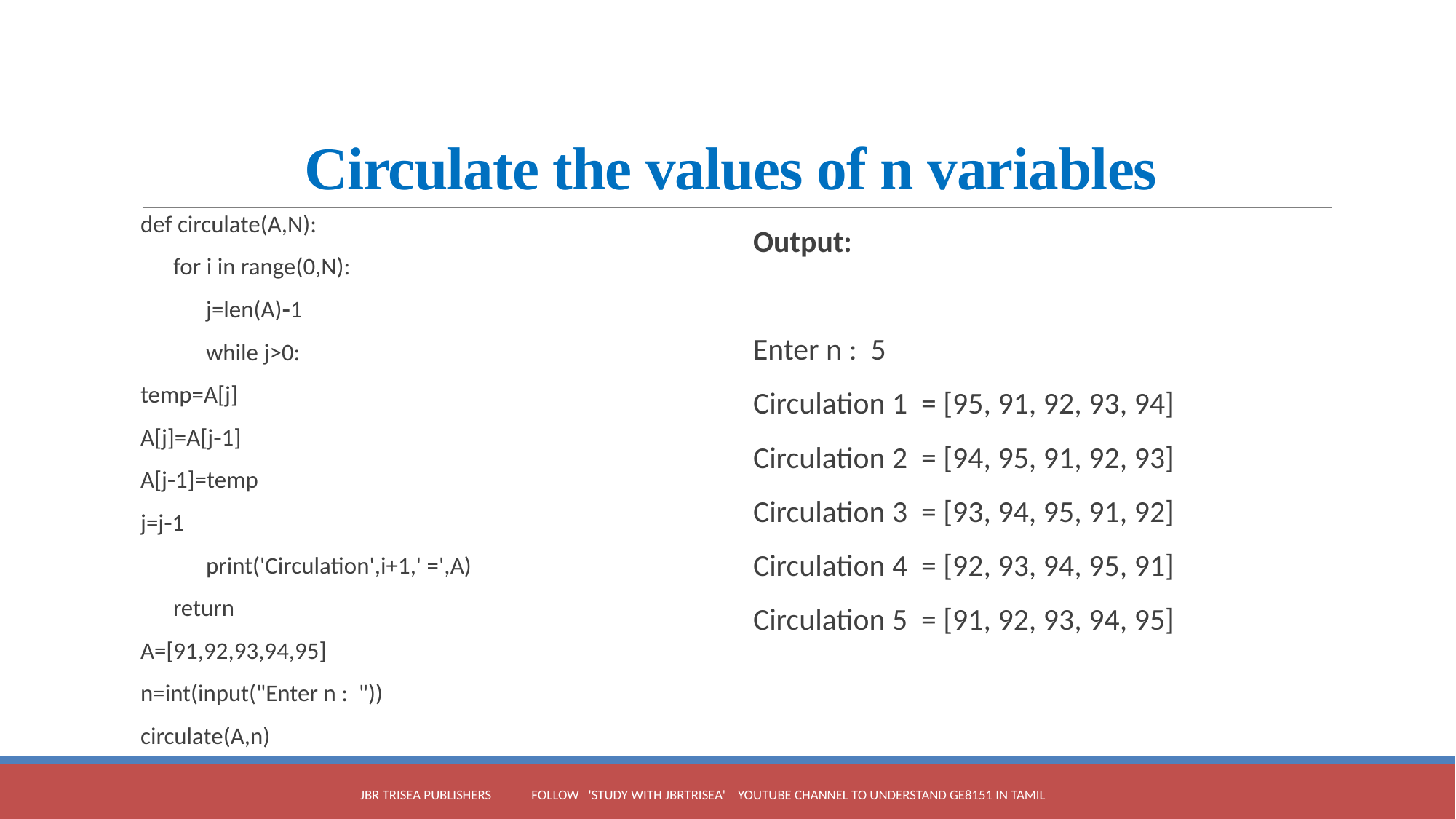

# Circulate the values of n variables
def circulate(A,N):
      for i in range(0,N):
            j=len(A)−1
            while j>0:
temp=A[j]
A[j]=A[j−1]
A[j−1]=temp
j=j−1
            print('Circulation',i+1,' =',A)
      return
A=[91,92,93,94,95]
n=int(input("Enter n :  "))
circulate(A,n)
Output:

Enter n :  5
Circulation 1  = [95, 91, 92, 93, 94]
Circulation 2  = [94, 95, 91, 92, 93]
Circulation 3  = [93, 94, 95, 91, 92]
Circulation 4  = [92, 93, 94, 95, 91]
Circulation 5  = [91, 92, 93, 94, 95]
JBR Trisea Publishers             Follow   'study with jbrtrisea'    Youtube Channel to understand GE8151 in Tamil